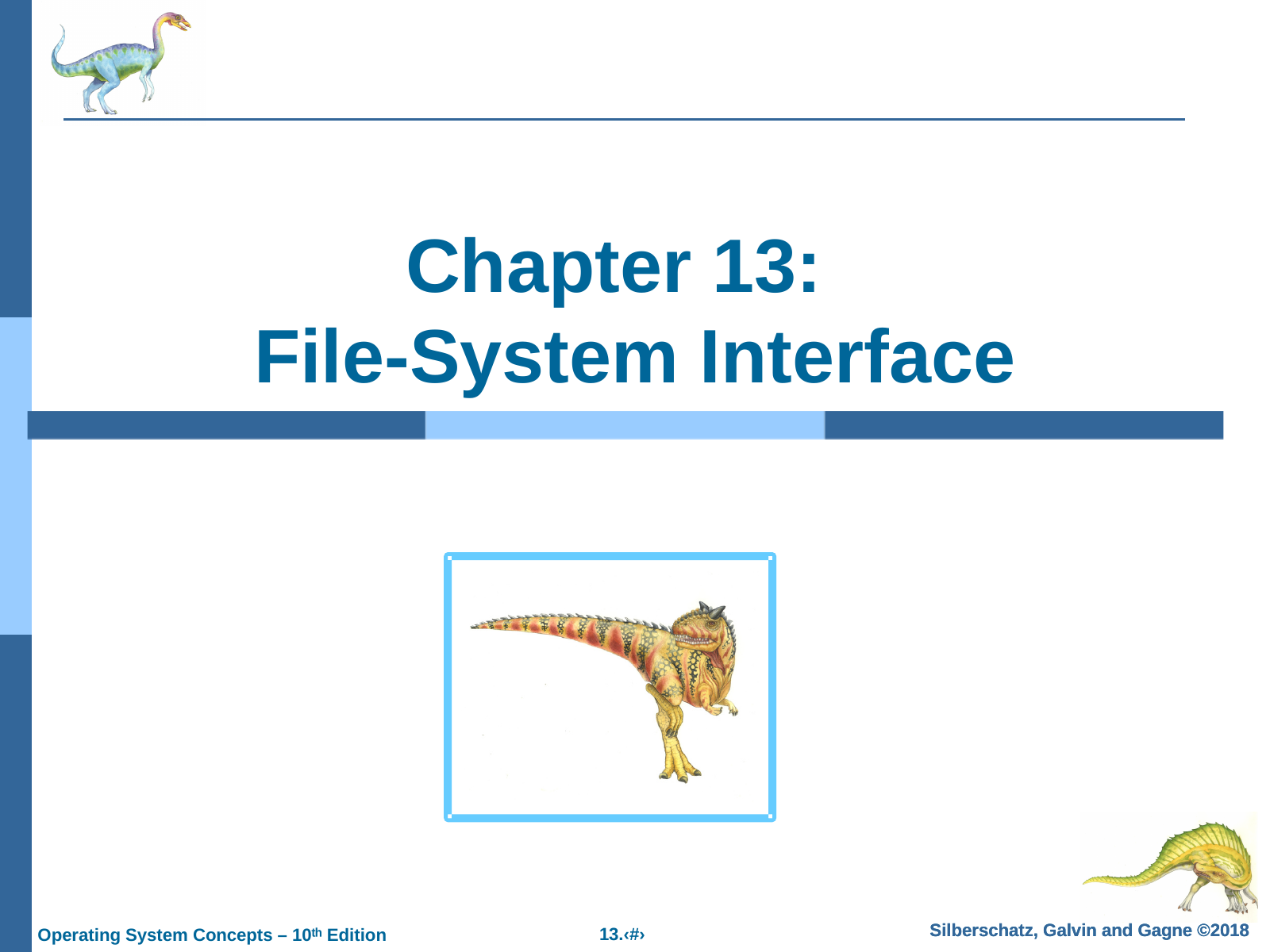

Chapter 13:
File-System Interface

Silberschatz, Galvin and Gagne ©2018
Silberschatz, Galvin and Gagne ©2018
13.‹#›
Operating System Concepts – 10ᵗʰ Edition